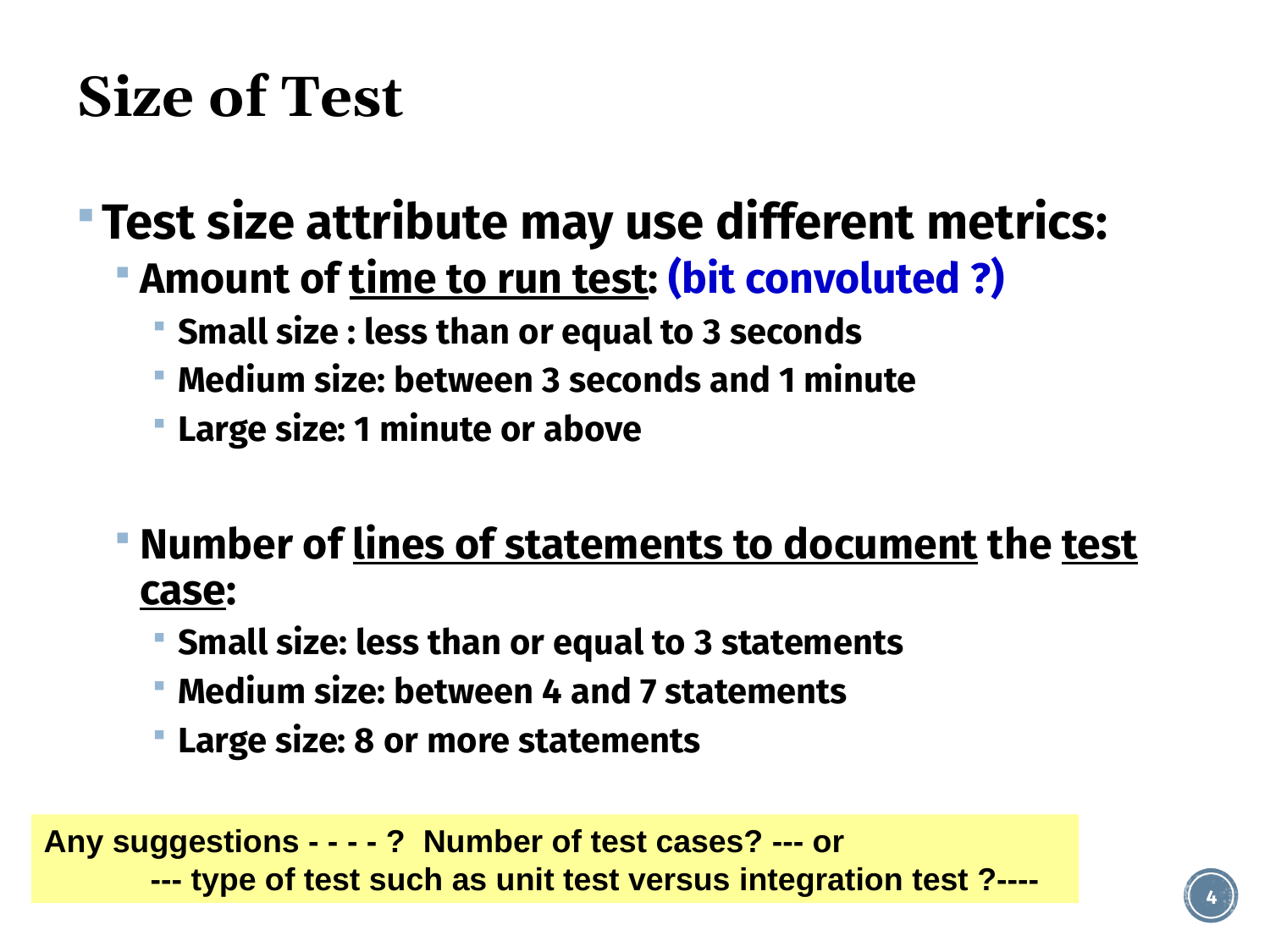

# Size of Test
Test size attribute may use different metrics:
Amount of time to run test: (bit convoluted ?)
Small size : less than or equal to 3 seconds
Medium size: between 3 seconds and 1 minute
Large size: 1 minute or above

Number of lines of statements to document the test case:
Small size: less than or equal to 3 statements
Medium size: between 4 and 7 statements
Large size: 8 or more statements
Any suggestions - - - - ?  Number of test cases? --- or
            --- type of test such as unit test versus integration test ?----
4